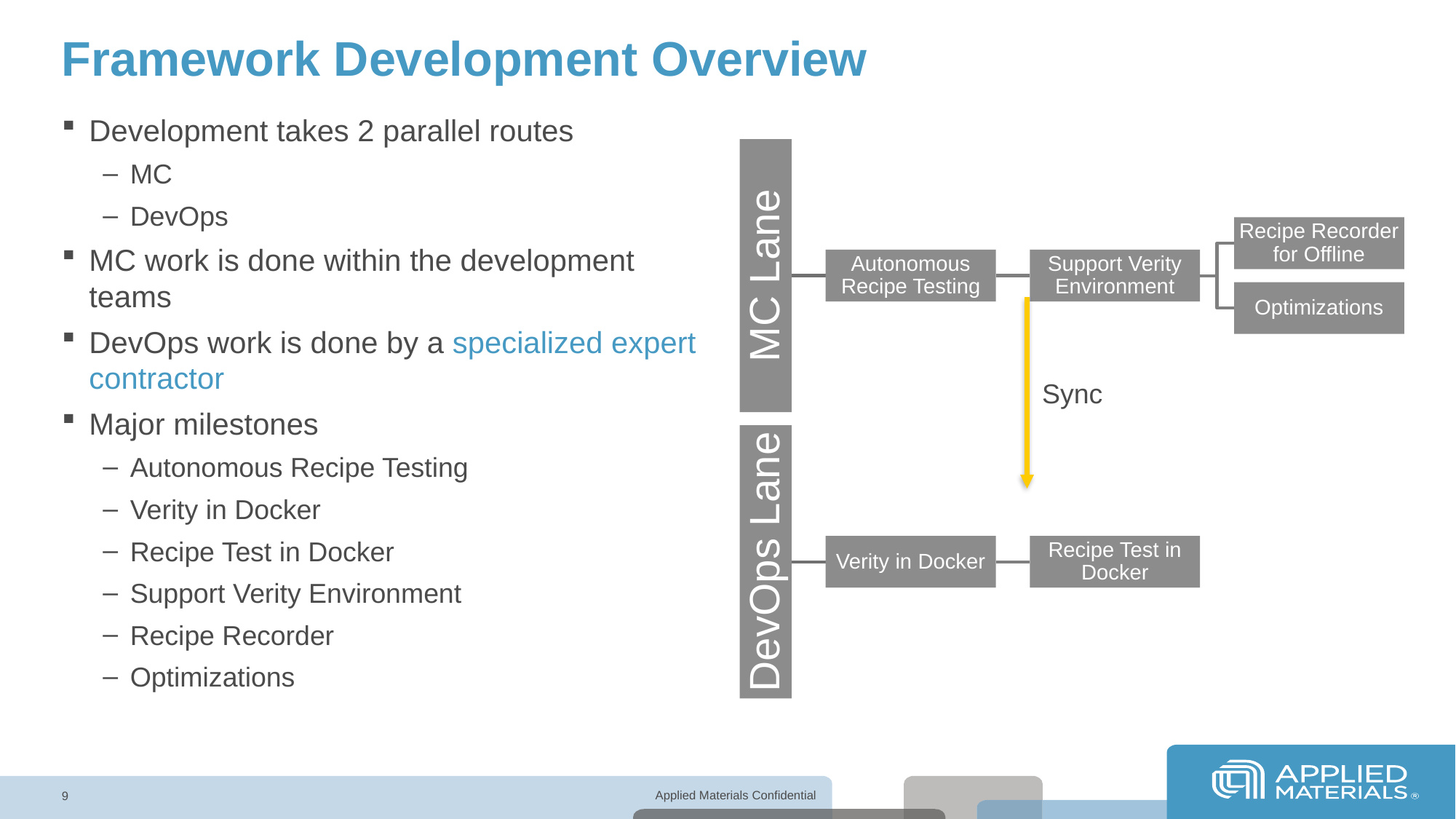

# Framework Development Overview

MC Lane
Autonomous Recipe Testing
Support Verity Environment
Recipe Recorder for Offline
Optimizations
DevOps Lane
Verity in Docker
Recipe Test in Docker
Development takes 2 parallel routes
MC
DevOps
MC work is done within the development teams
DevOps work is done by a specialized expert contractor
Major milestones
Autonomous Recipe Testing
Verity in Docker
Recipe Test in Docker
Support Verity Environment
Recipe Recorder
Optimizations

Sync
9